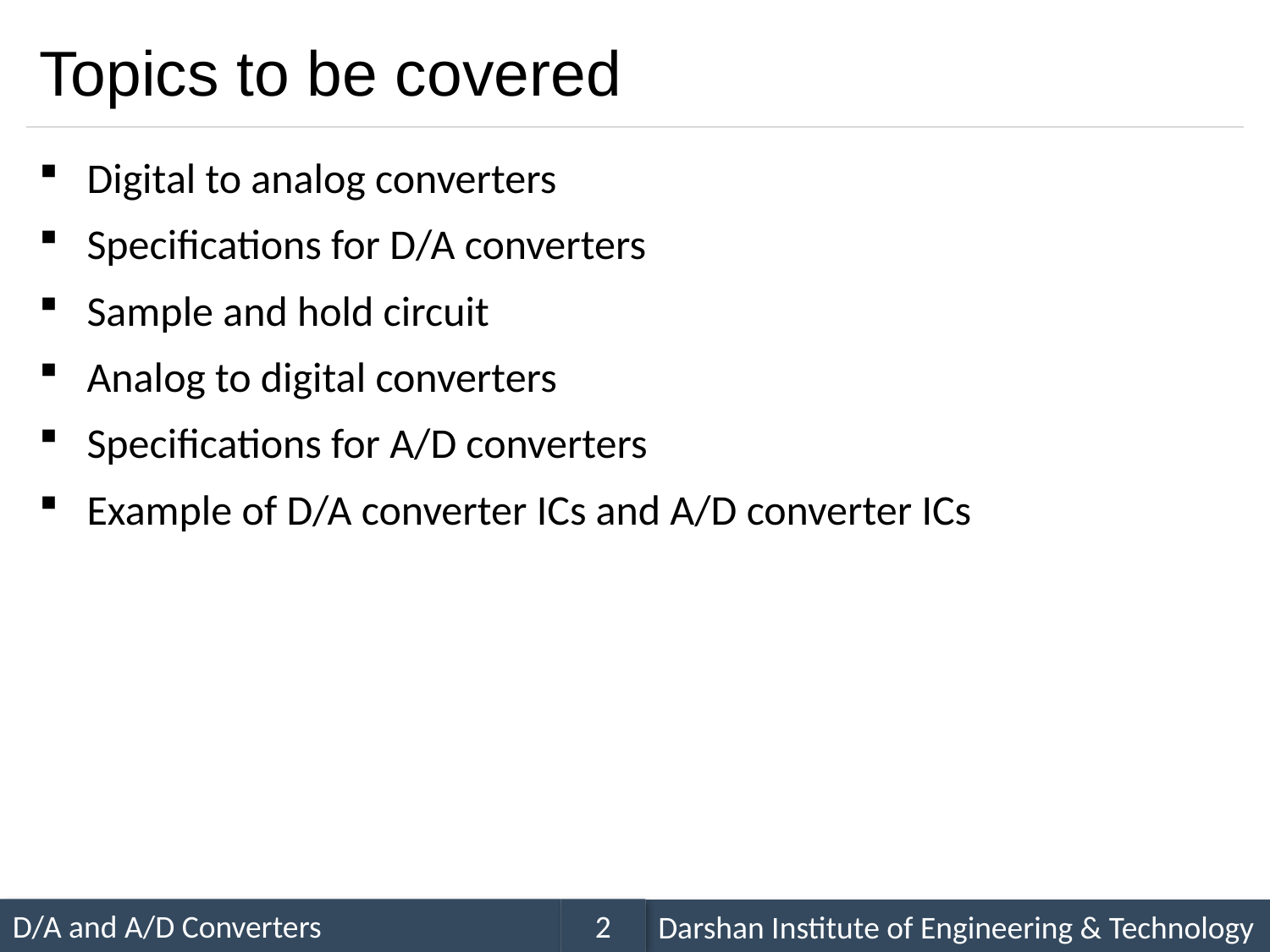

# Topics to be covered
Digital to analog converters
Specifications for D/A converters
Sample and hold circuit
Analog to digital converters
Specifications for A/D converters
Example of D/A converter ICs and A/D converter ICs